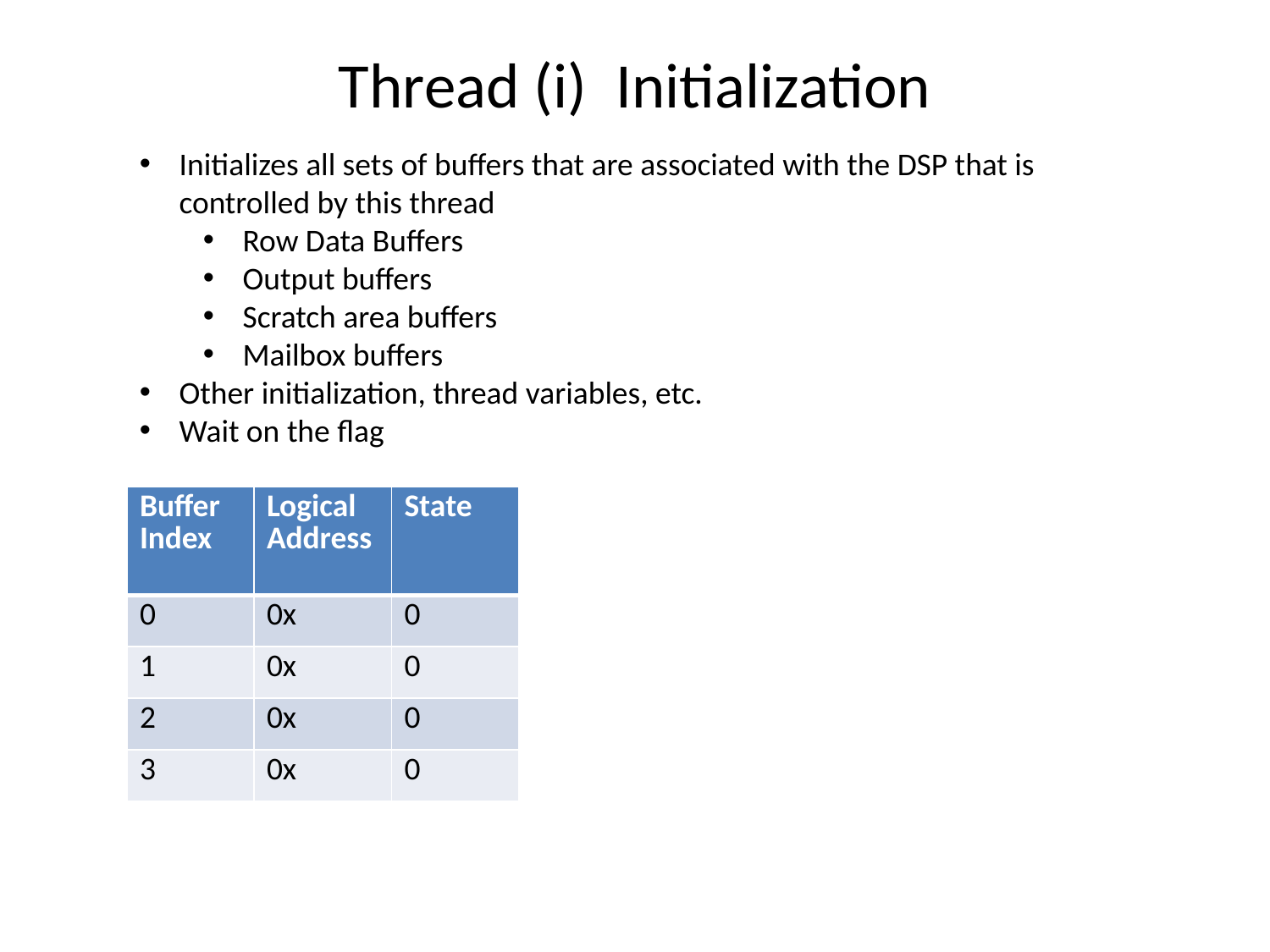

# Thread (i)  Initialization
Initializes all sets of buffers that are associated with the DSP that is controlled by this thread
Row Data Buffers
Output buffers
Scratch area buffers
Mailbox buffers
Other initialization, thread variables, etc.
Wait on the flag

| Buffer Index | Logical Address | State |
| --- | --- | --- |
| 0 | 0x | 0 |
| 1 | 0x | 0 |
| 2 | 0x | 0 |
| 3 | 0x | 0 |